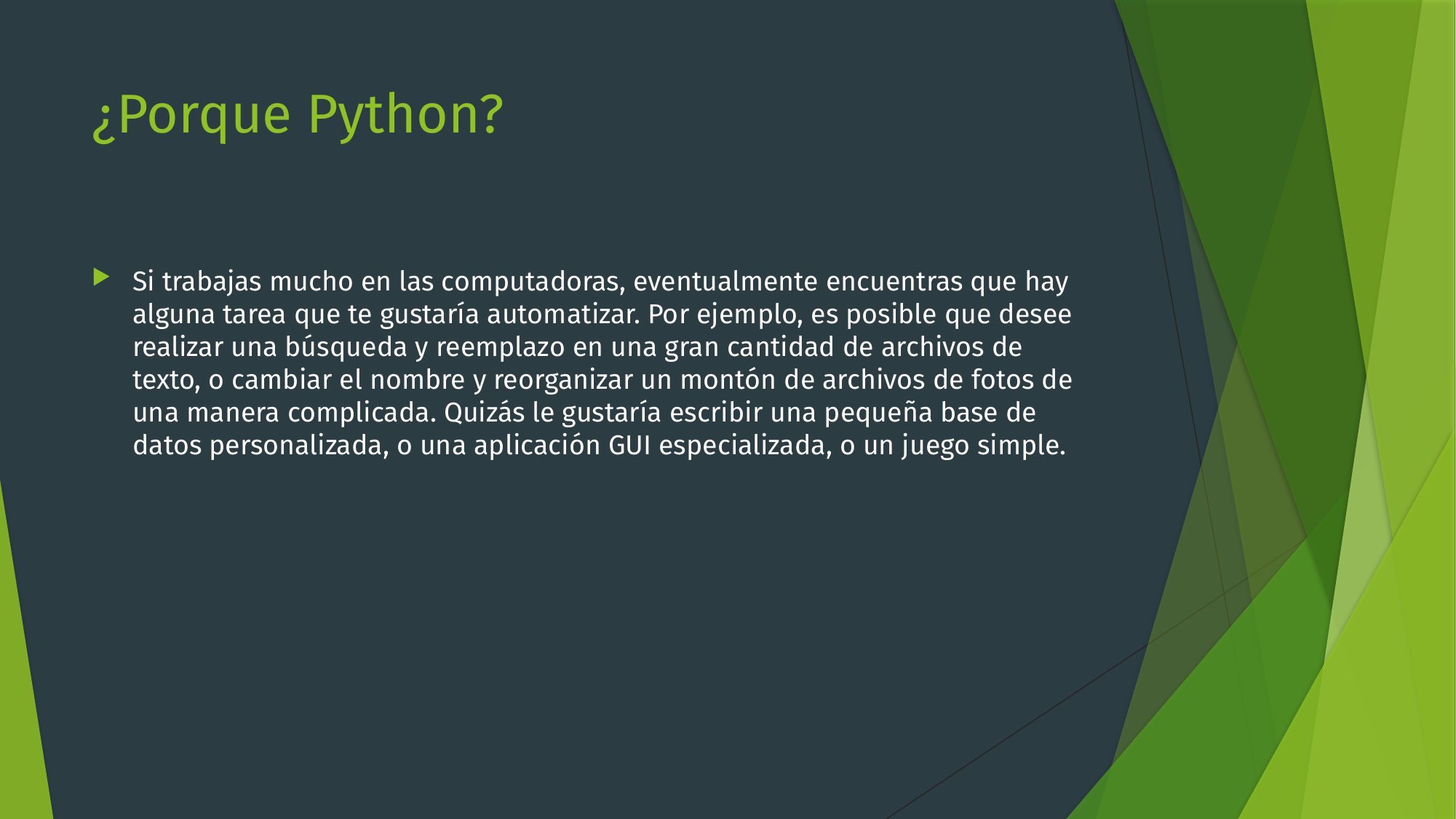

# ¿Porque Python?
Si trabajas mucho en las computadoras, eventualmente encuentras que hay alguna tarea que te gustaría automatizar. Por ejemplo, es posible que desee realizar una búsqueda y reemplazo en una gran cantidad de archivos de texto, o cambiar el nombre y reorganizar un montón de archivos de fotos de una manera complicada. Quizás le gustaría escribir una pequeña base de datos personalizada, o una aplicación GUI especializada, o un juego simple.